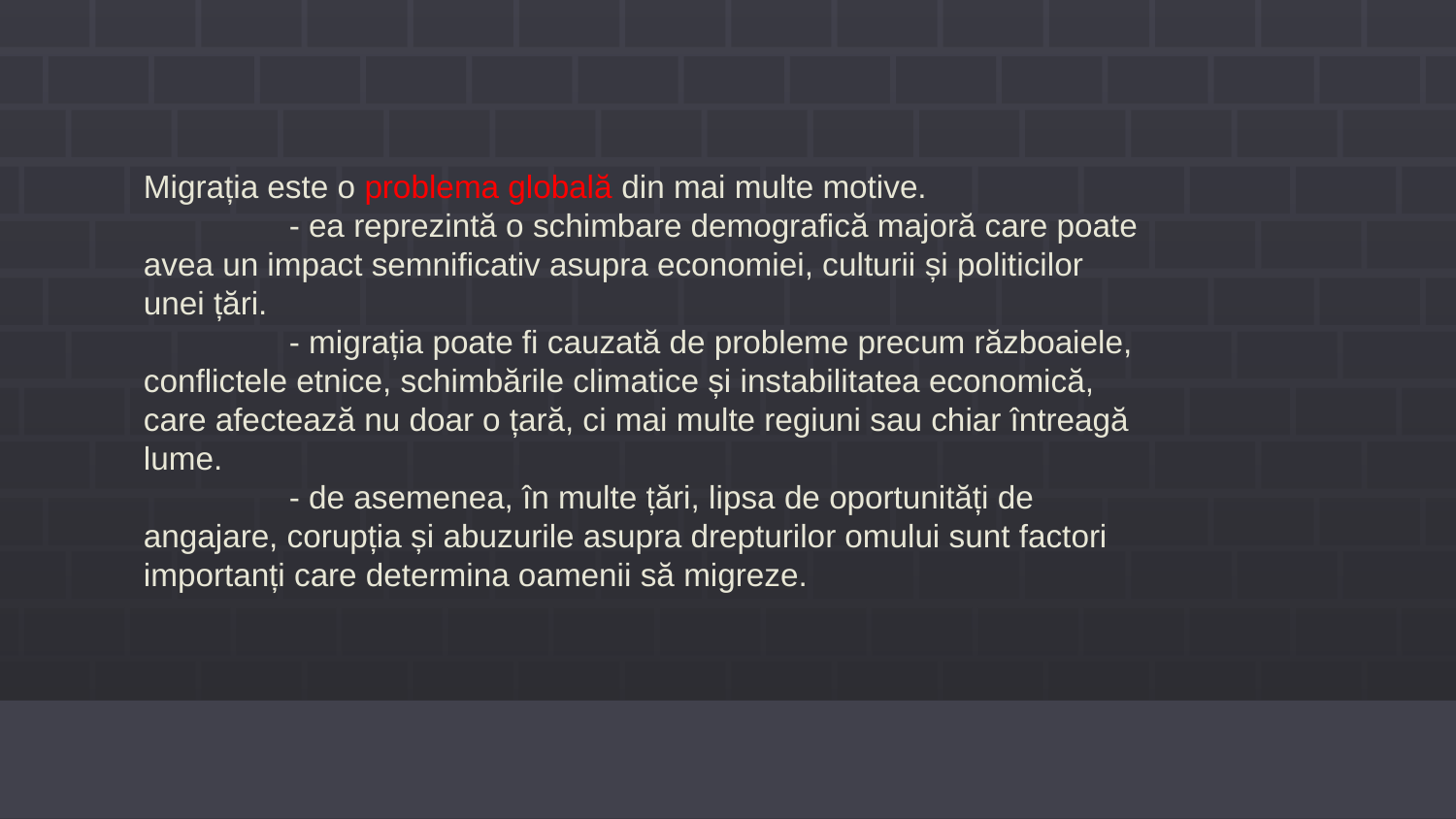

# Migrația este o problema globală din mai multe motive. - ea reprezintă o schimbare demografică majoră care poate avea un impact semnificativ asupra economiei, culturii și politicilor unei țări. - migrația poate fi cauzată de probleme precum războaiele, conflictele etnice, schimbările climatice și instabilitatea economică, care afectează nu doar o țară, ci mai multe regiuni sau chiar întreagă lume. - de asemenea, în multe țări, lipsa de oportunități de angajare, corupția și abuzurile asupra drepturilor omului sunt factori importanți care determina oamenii să migreze.